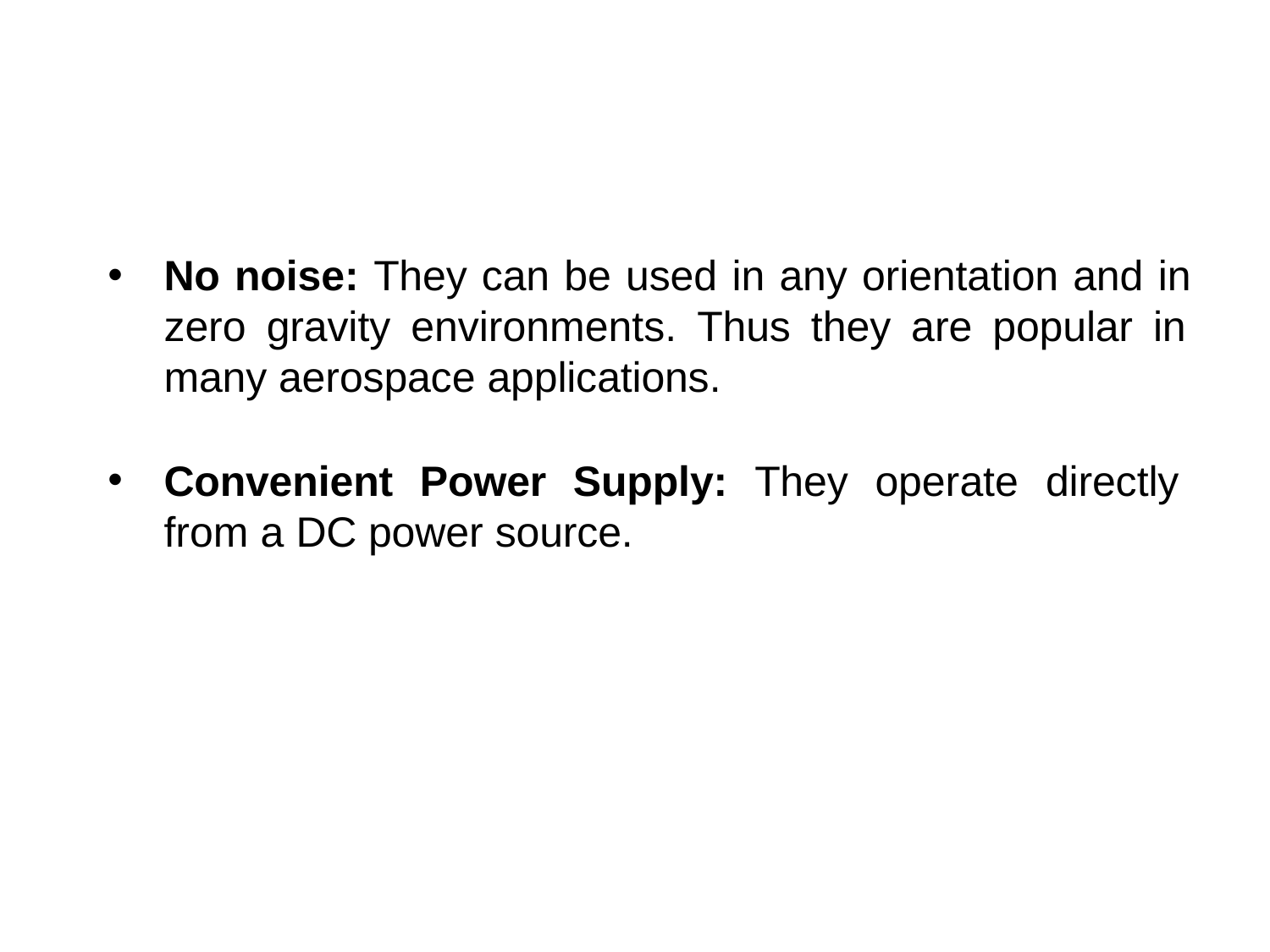

No noise: They can be used in any orientation and in  zero gravity environments. Thus they are popular in  many aerospace applications.

Convenient Power Supply: They operate directly  from a DC power source.